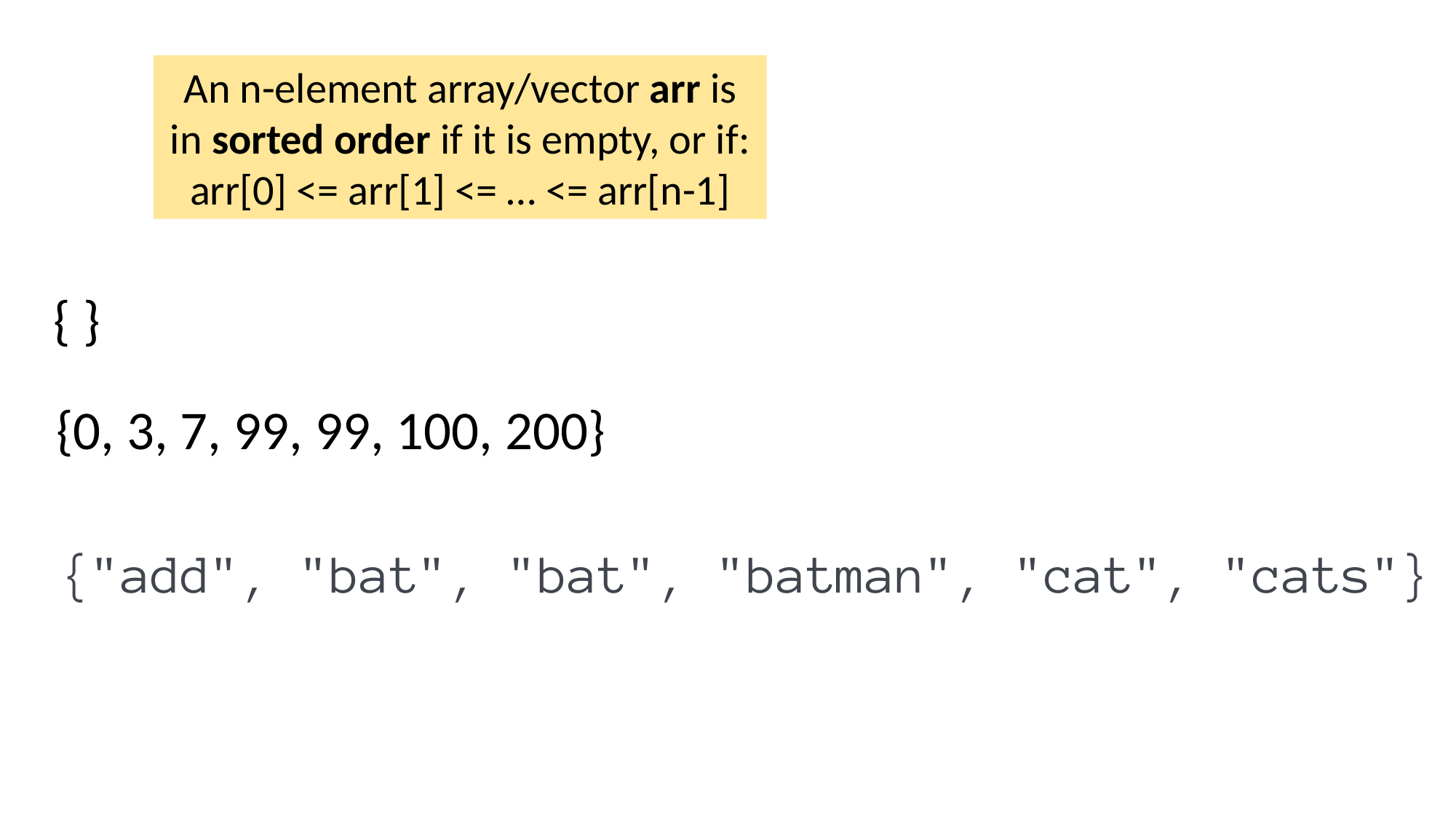

An n-element array/vector arr is in sorted order if it is empty, or if:
arr[0] <= arr[1] <= … <= arr[n-1]
{ }
{0, 3, 7, 99, 99, 100, 200}
{"add", "bat", "bat", "batman", "cat", "cats"}